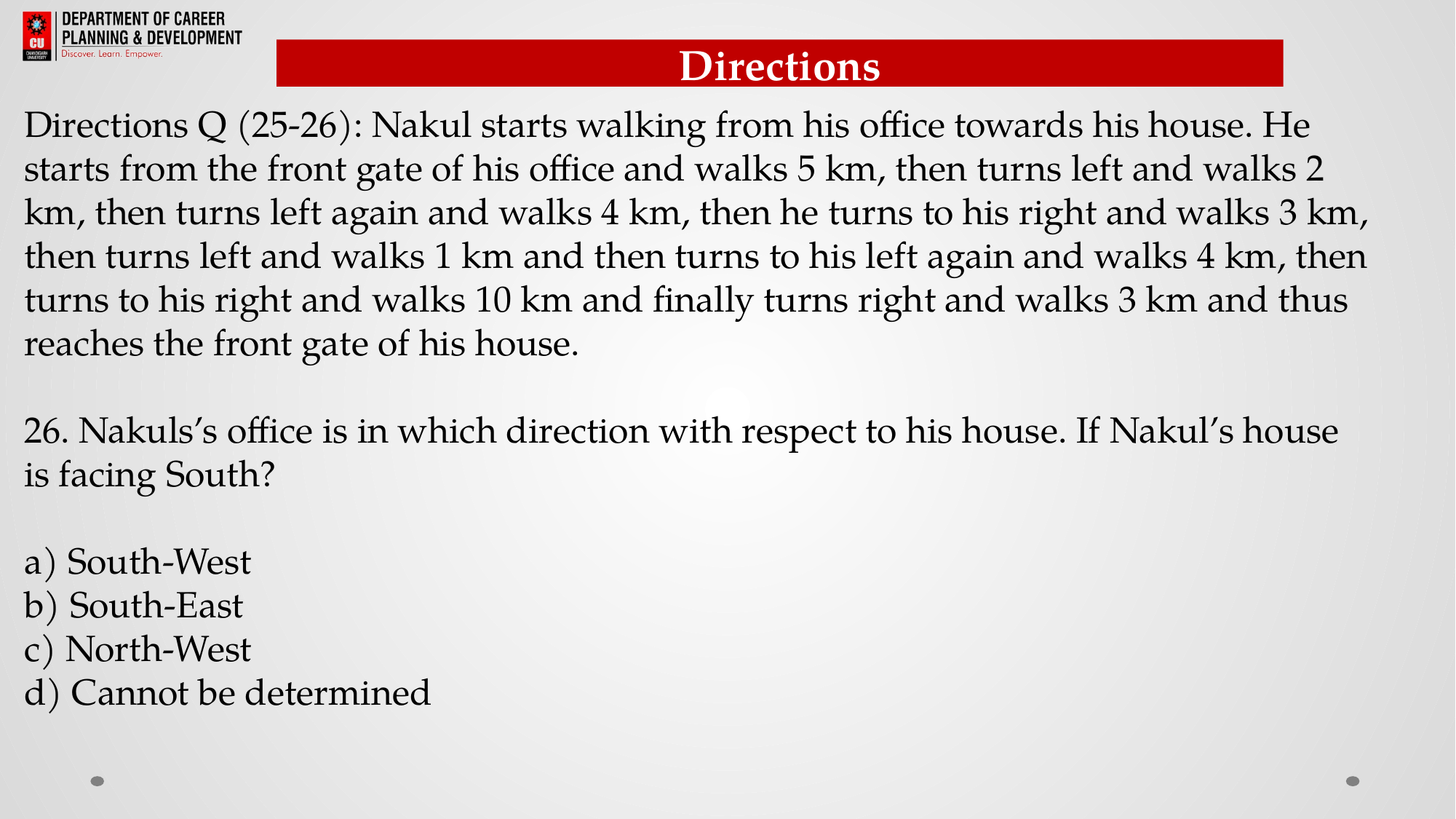

Directions
Directions Q (25-26): Nakul starts walking from his office towards his house. He starts from the front gate of his office and walks 5 km, then turns left and walks 2 km, then turns left again and walks 4 km, then he turns to his right and walks 3 km, then turns left and walks 1 km and then turns to his left again and walks 4 km, then turns to his right and walks 10 km and finally turns right and walks 3 km and thus reaches the front gate of his house.

26. Nakuls’s office is in which direction with respect to his house. If Nakul’s house is facing South?

a) South-West
b) South-East
c) North-West
d) Cannot be determined